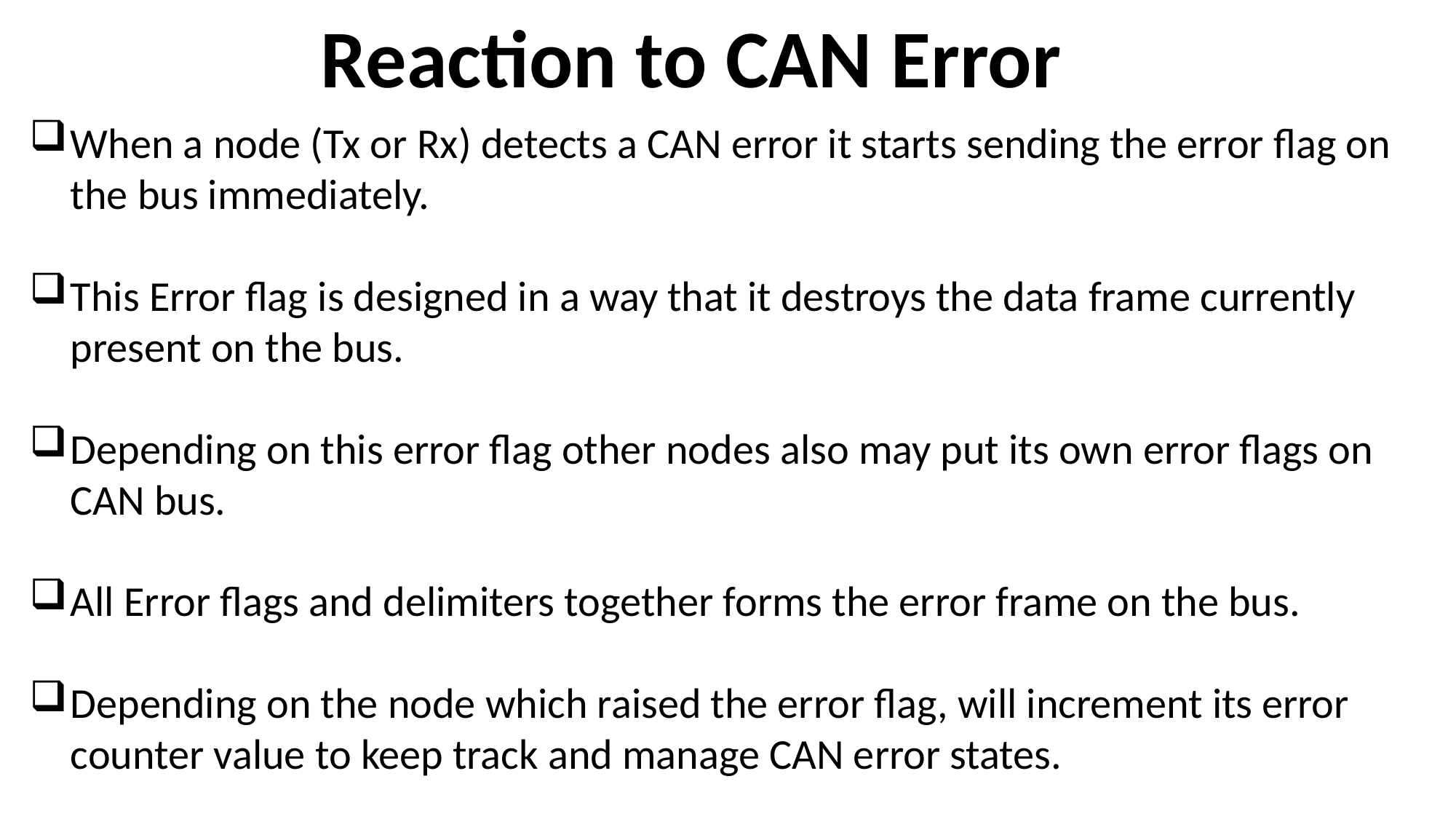

Reaction to CAN Error
When a node (Tx or Rx) detects a CAN error it starts sending the error flag on the bus immediately.

This Error flag is designed in a way that it destroys the data frame currently present on the bus.

Depending on this error flag other nodes also may put its own error flags on CAN bus.

All Error flags and delimiters together forms the error frame on the bus.

Depending on the node which raised the error flag, will increment its error counter value to keep track and manage CAN error states.